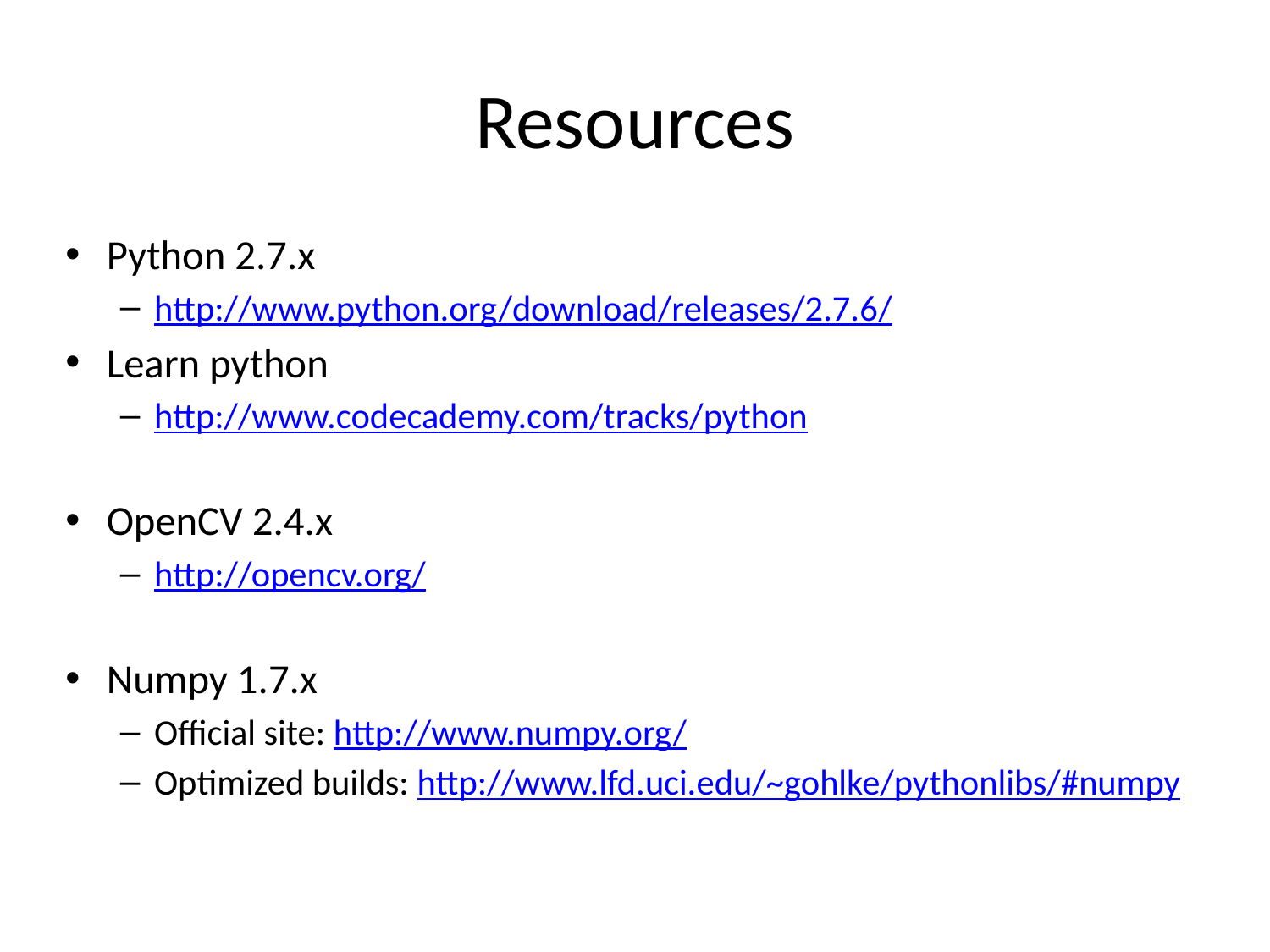

# Resources
Python 2.7.x
http://www.python.org/download/releases/2.7.6/
Learn python
http://www.codecademy.com/tracks/python

OpenCV 2.4.x
http://opencv.org/

Numpy 1.7.x
Official site: http://www.numpy.org/
Optimized builds: http://www.lfd.uci.edu/~gohlke/pythonlibs/#numpy